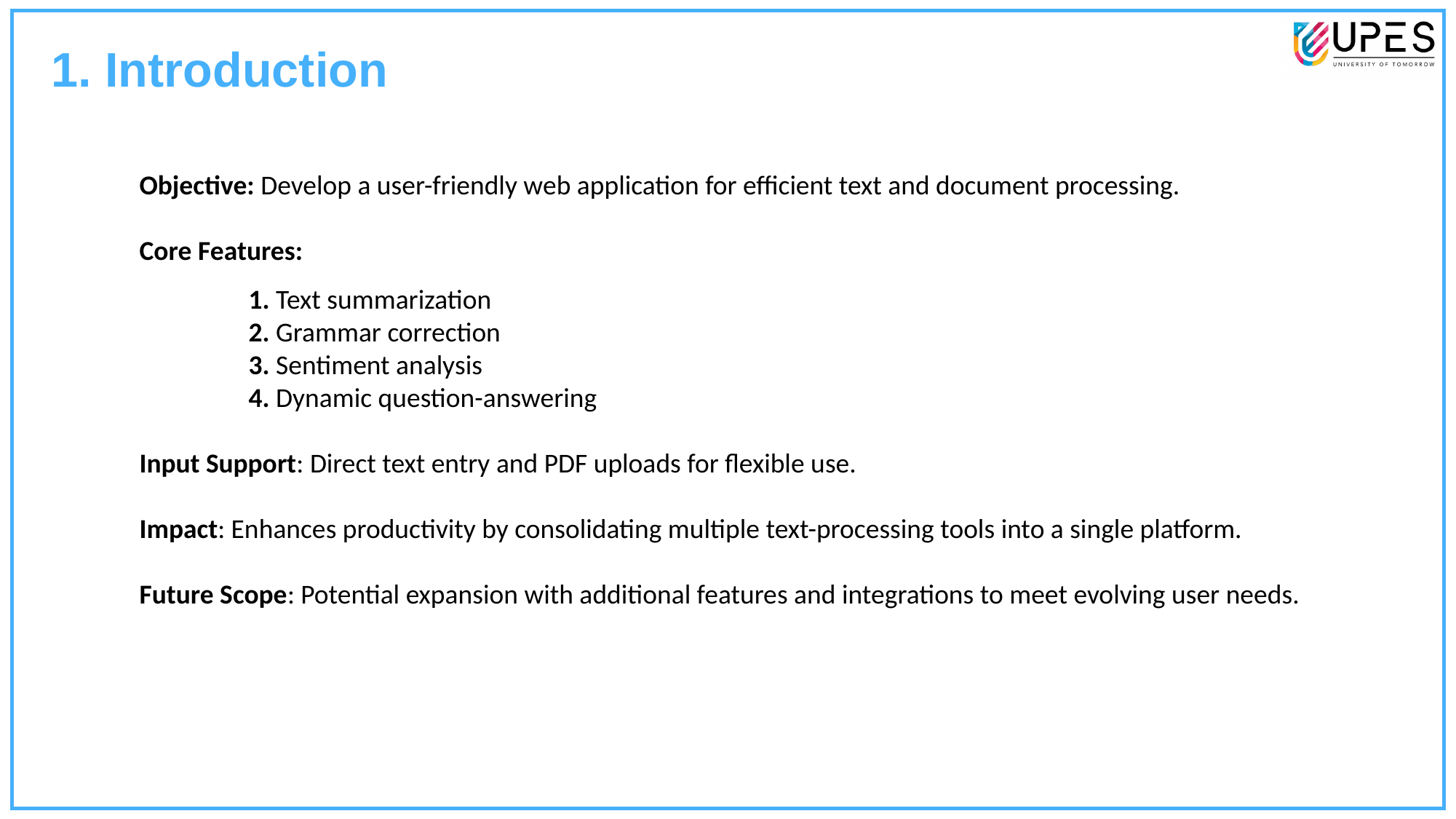

1. Introduction

Objective: Develop a user-friendly web application for efficient text and document processing.

Core Features:
	1. Text summarization
	2. Grammar correction
	3. Sentiment analysis
	4. Dynamic question-answering

Input Support: Direct text entry and PDF uploads for flexible use.

Impact: Enhances productivity by consolidating multiple text-processing tools into a single platform.

Future Scope: Potential expansion with additional features and integrations to meet evolving user needs.